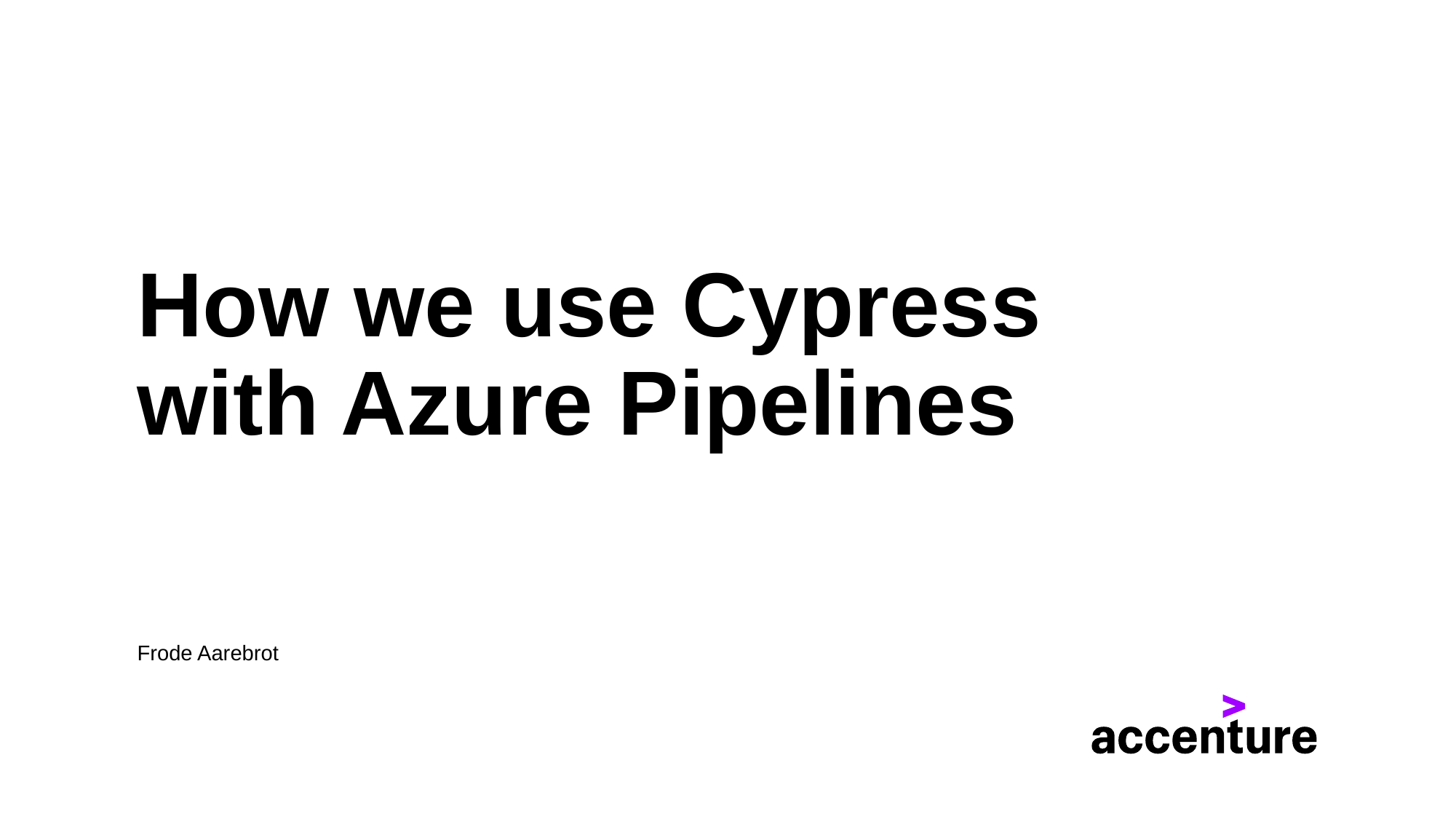

# How we use Cypress with Azure Pipelines

Frode Aarebrot